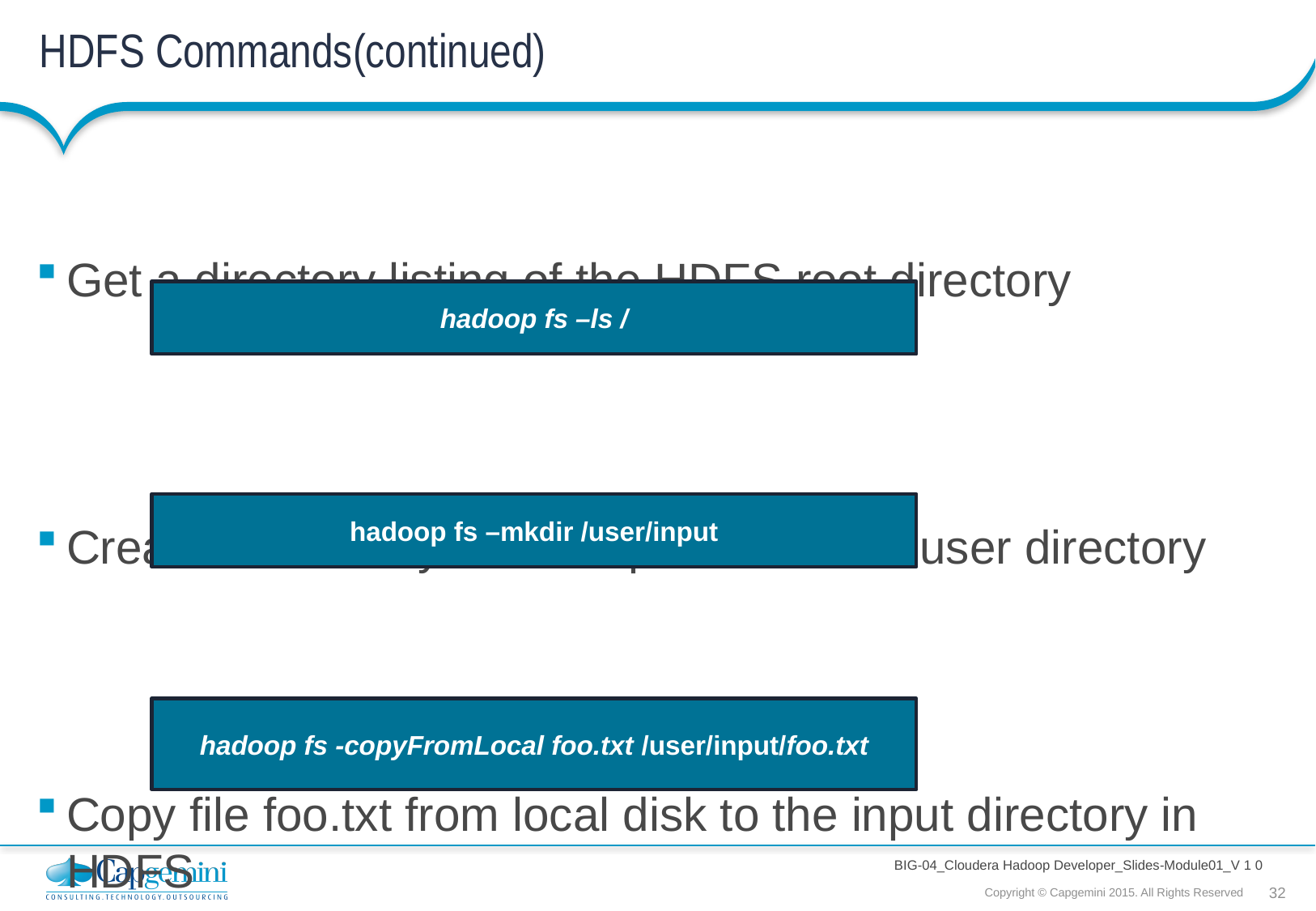

# HDFS Commands(continued)

Get a directory listing of the HDFS root directory

Create a directory called input under the user directory

Copy file foo.txt from local disk to the input directory in HDFS

hadoop fs –ls /
hadoop fs –mkdir /user/input
hadoop fs -copyFromLocal foo.txt /user/input/foo.txt